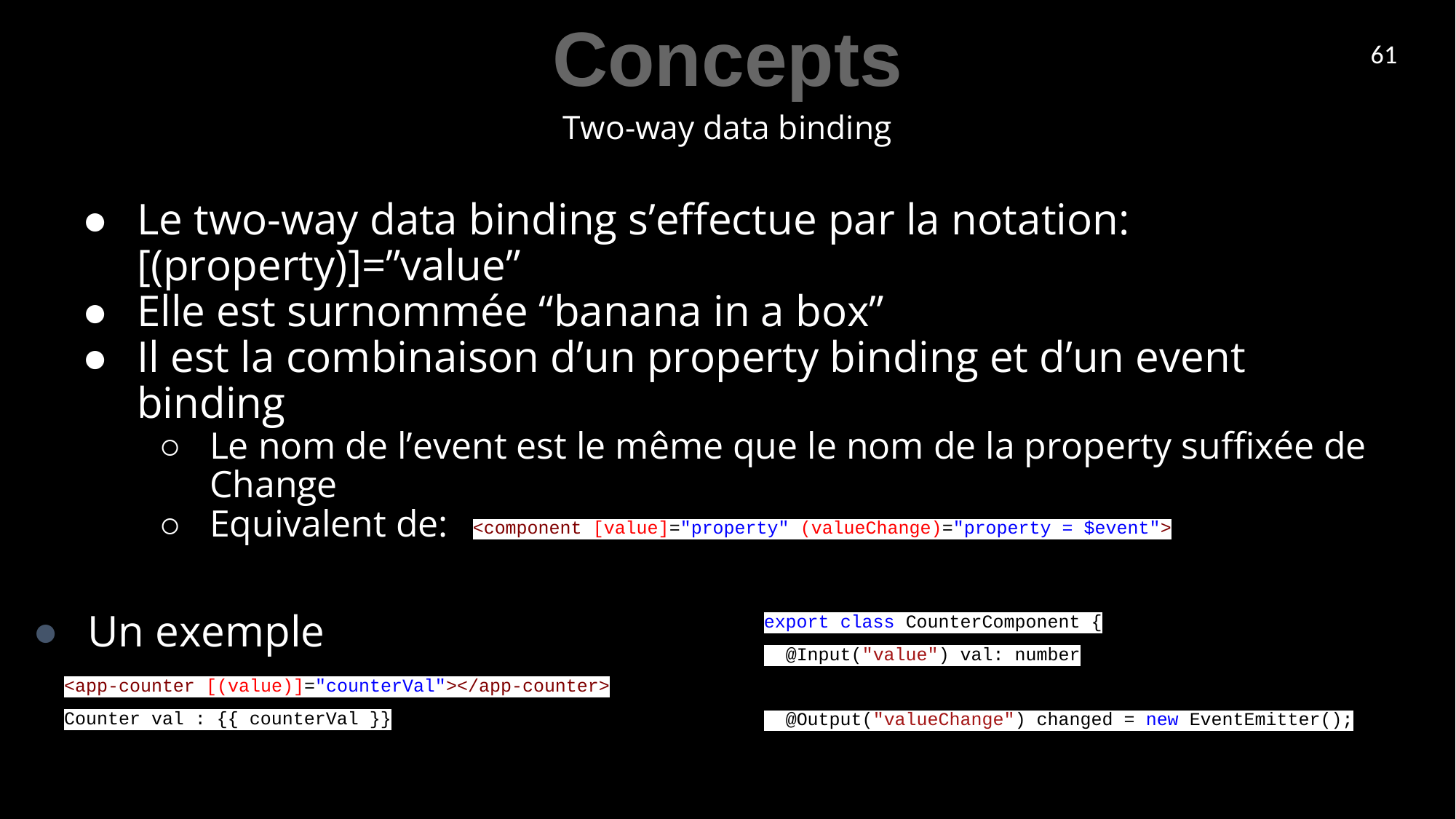

# Concepts
61
Two-way data binding
Le two-way data binding s’effectue par la notation: [(property)]=”value”
Elle est surnommée “banana in a box”
Il est la combinaison d’un property binding et d’un event binding
Le nom de l’event est le même que le nom de la property suffixée de Change
Equivalent de:
<component [value]="property" (valueChange)="property = $event">
Un exemple
export class CounterComponent {
  @Input("value") val: number

  @Output("valueChange") changed = new EventEmitter();
<app-counter [(value)]="counterVal"></app-counter>
Counter val : {{ counterVal }}